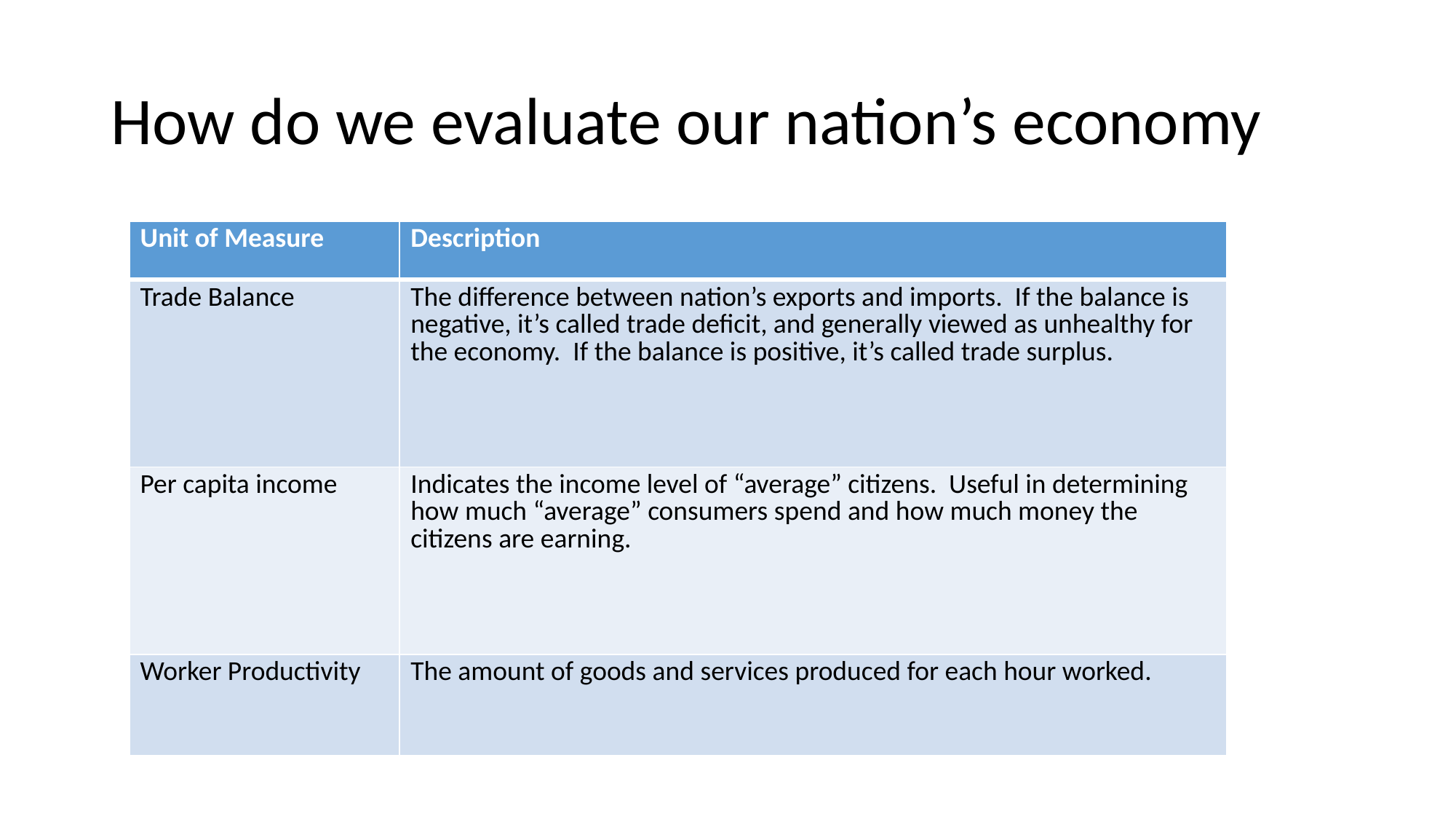

# How do we evaluate our nation’s economy
| Unit of Measure | Description |
| --- | --- |
| Trade Balance | The difference between nation’s exports and imports. If the balance is negative, it’s called trade deficit, and generally viewed as unhealthy for the economy. If the balance is positive, it’s called trade surplus. |
| Per capita income | Indicates the income level of “average” citizens. Useful in determining how much “average” consumers spend and how much money the citizens are earning. |
| Worker Productivity | The amount of goods and services produced for each hour worked. |